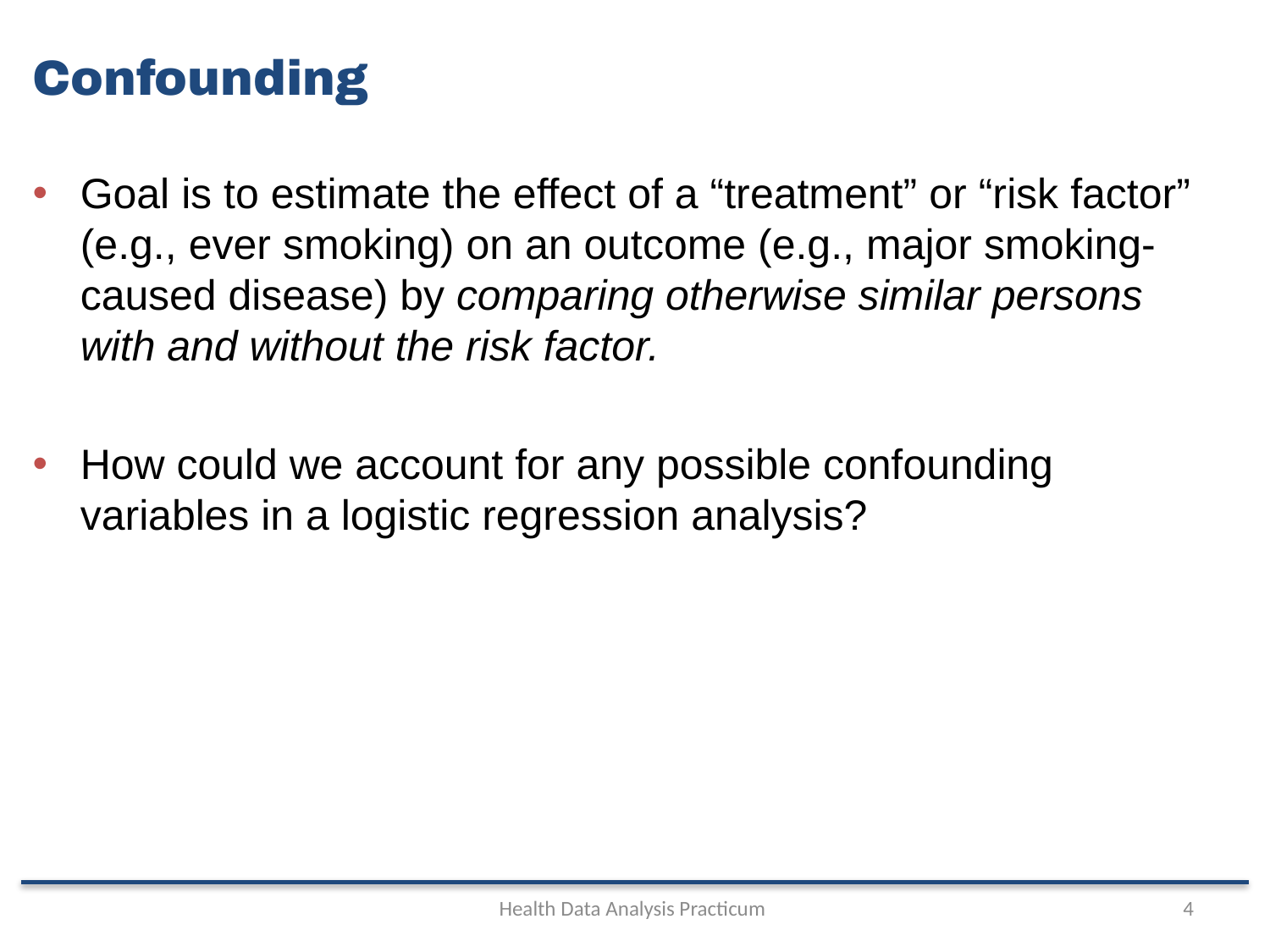

# Confounding
Goal is to estimate the effect of a “treatment” or “risk factor” (e.g., ever smoking) on an outcome (e.g., major smoking-caused disease) by comparing otherwise similar persons with and without the risk factor.

How could we account for any possible confounding variables in a logistic regression analysis?

Health Data Analysis Practicum
4